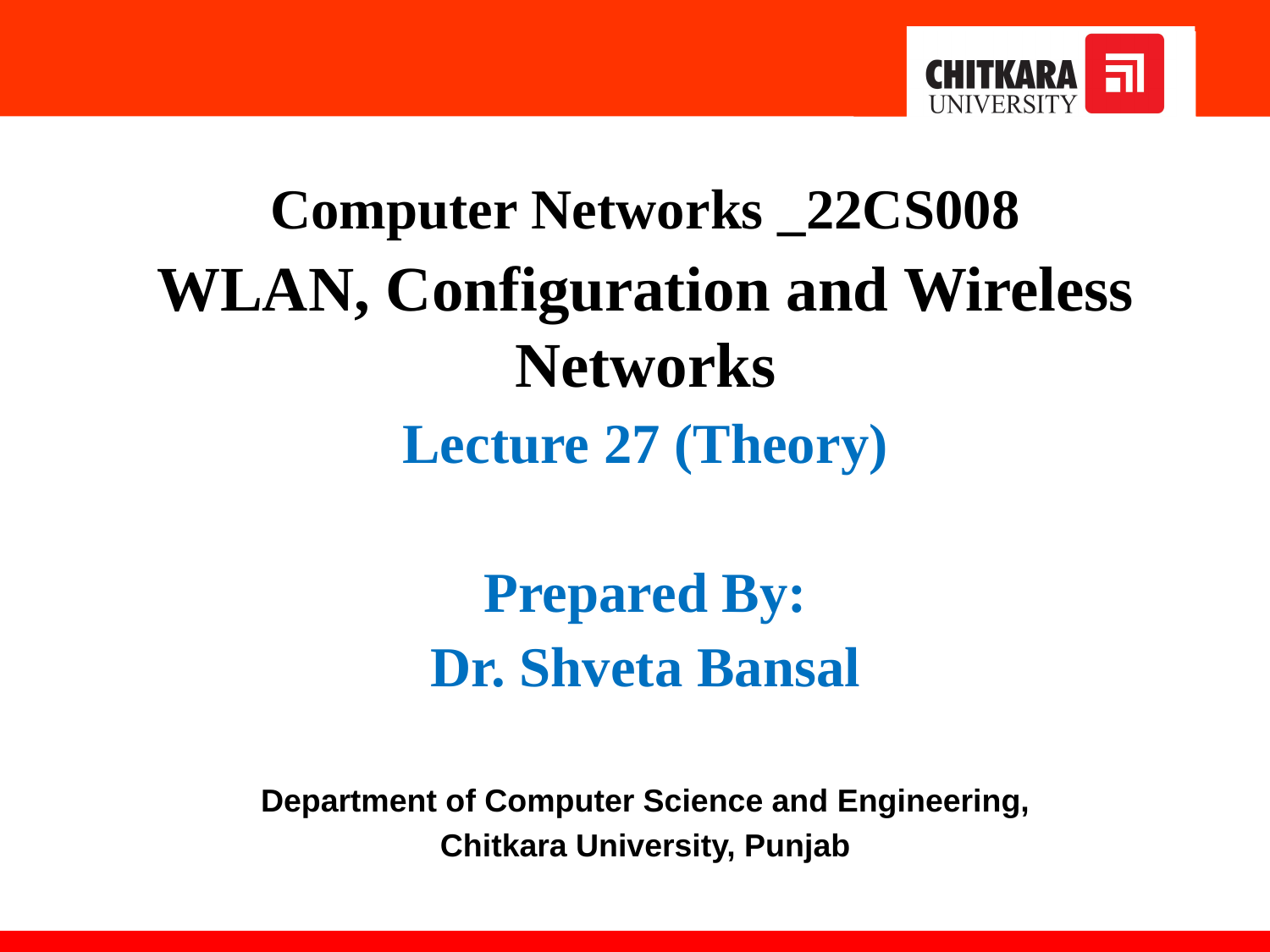

Computer Networks _22CS008
WLAN, Configuration and Wireless Networks
Lecture 27 (Theory)

Prepared By:
Dr. Shveta Bansal

Department of Computer Science and Engineering,
Chitkara University, Punjab